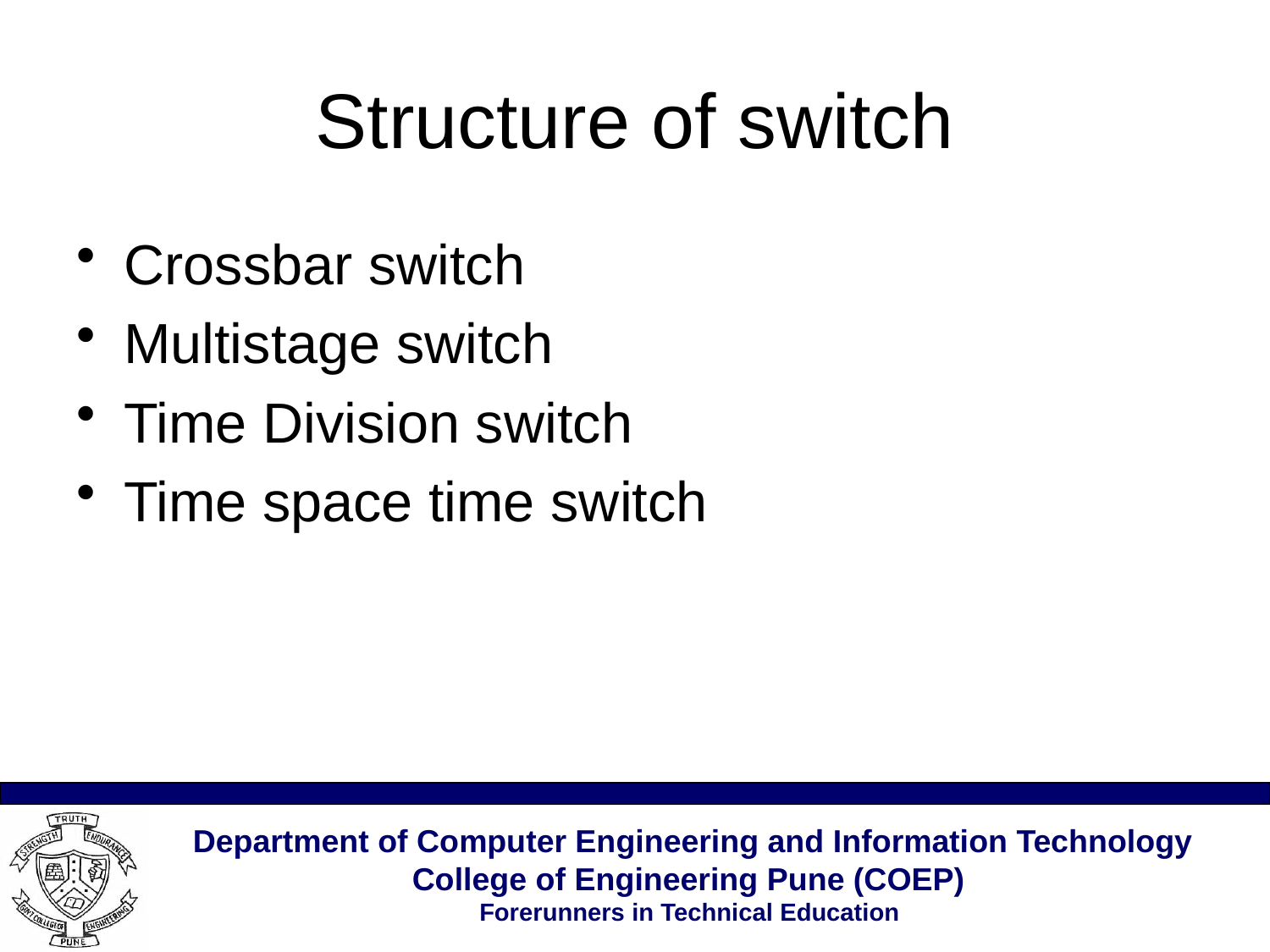

# Structure of switch
Crossbar switch
Multistage switch
Time Division switch
Time space time switch